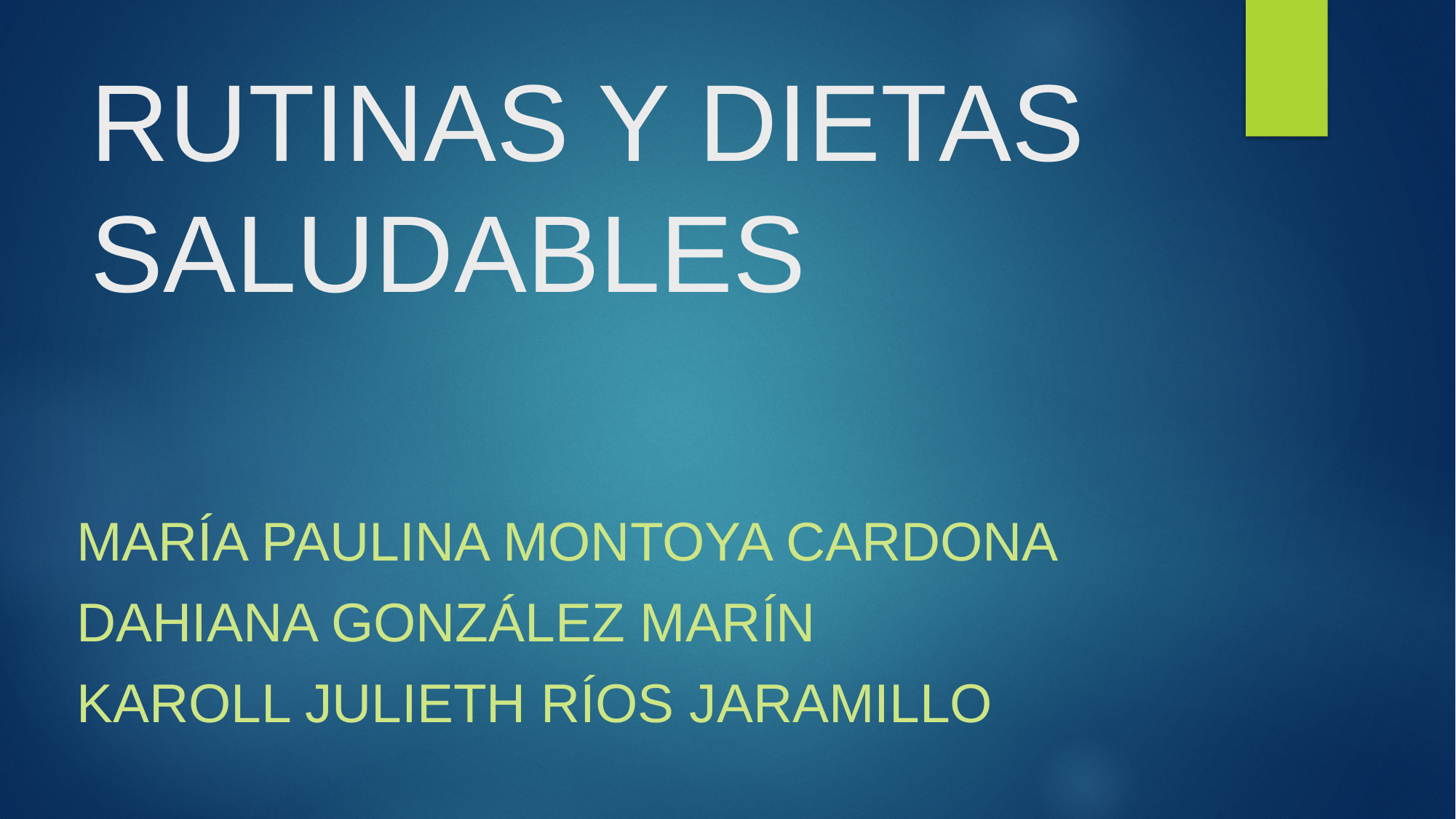

# RUTINAS Y DIETAS SALUDABLES
María Paulina Montoya Cardona
Dahiana González Marín
Karoll Julieth Ríos Jaramillo